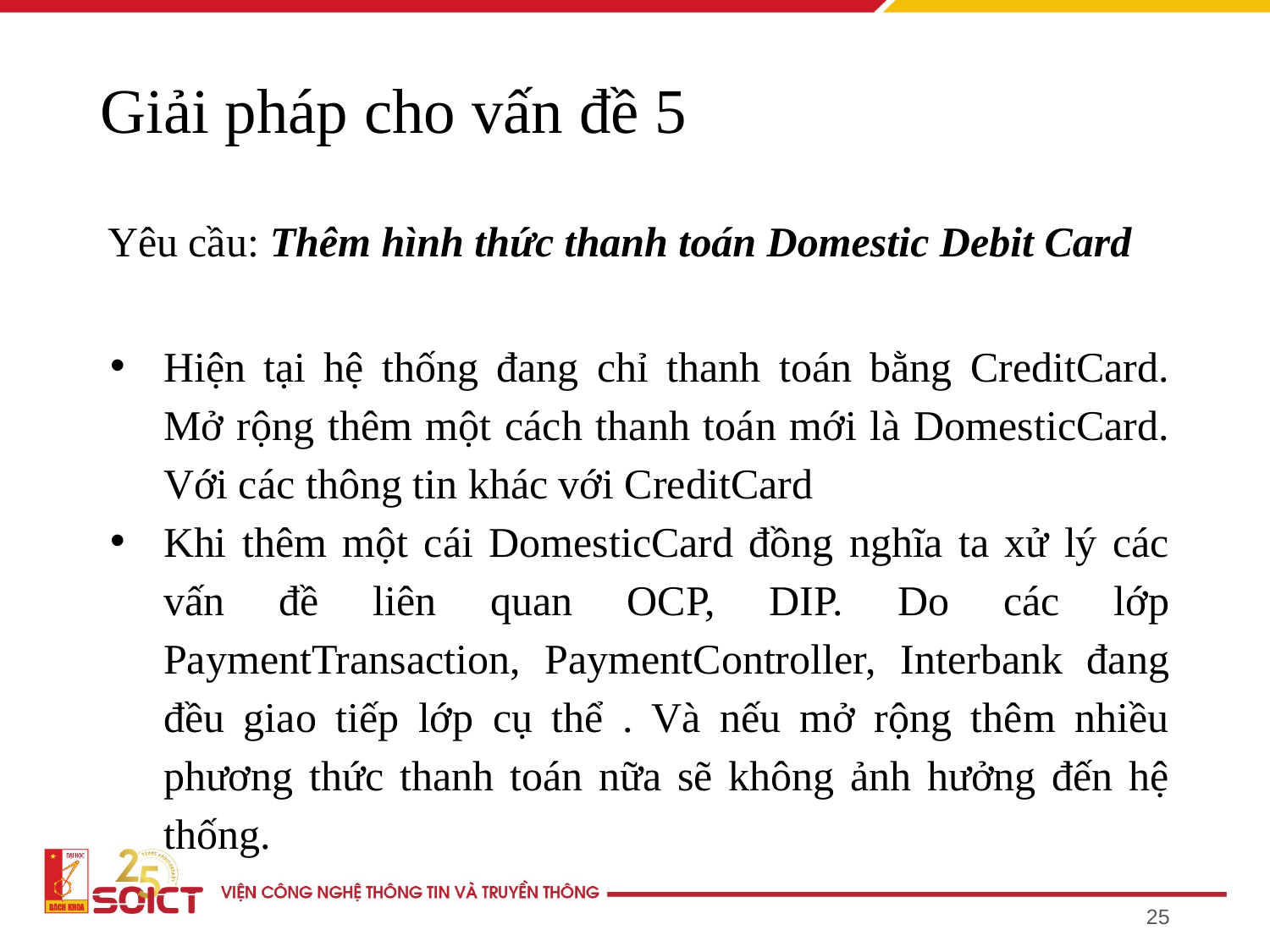

# Giải pháp cho vấn đề 5
Yêu cầu: Thêm hình thức thanh toán Domestic Debit Card
Hiện tại hệ thống đang chỉ thanh toán bằng CreditCard. Mở rộng thêm một cách thanh toán mới là DomesticCard. Với các thông tin khác với CreditCard
Khi thêm một cái DomesticCard đồng nghĩa ta xử lý các vấn đề liên quan OCP, DIP. Do các lớp PaymentTransaction, PaymentController, Interbank đang đều giao tiếp lớp cụ thể . Và nếu mở rộng thêm nhiều phương thức thanh toán nữa sẽ không ảnh hưởng đến hệ thống.
25